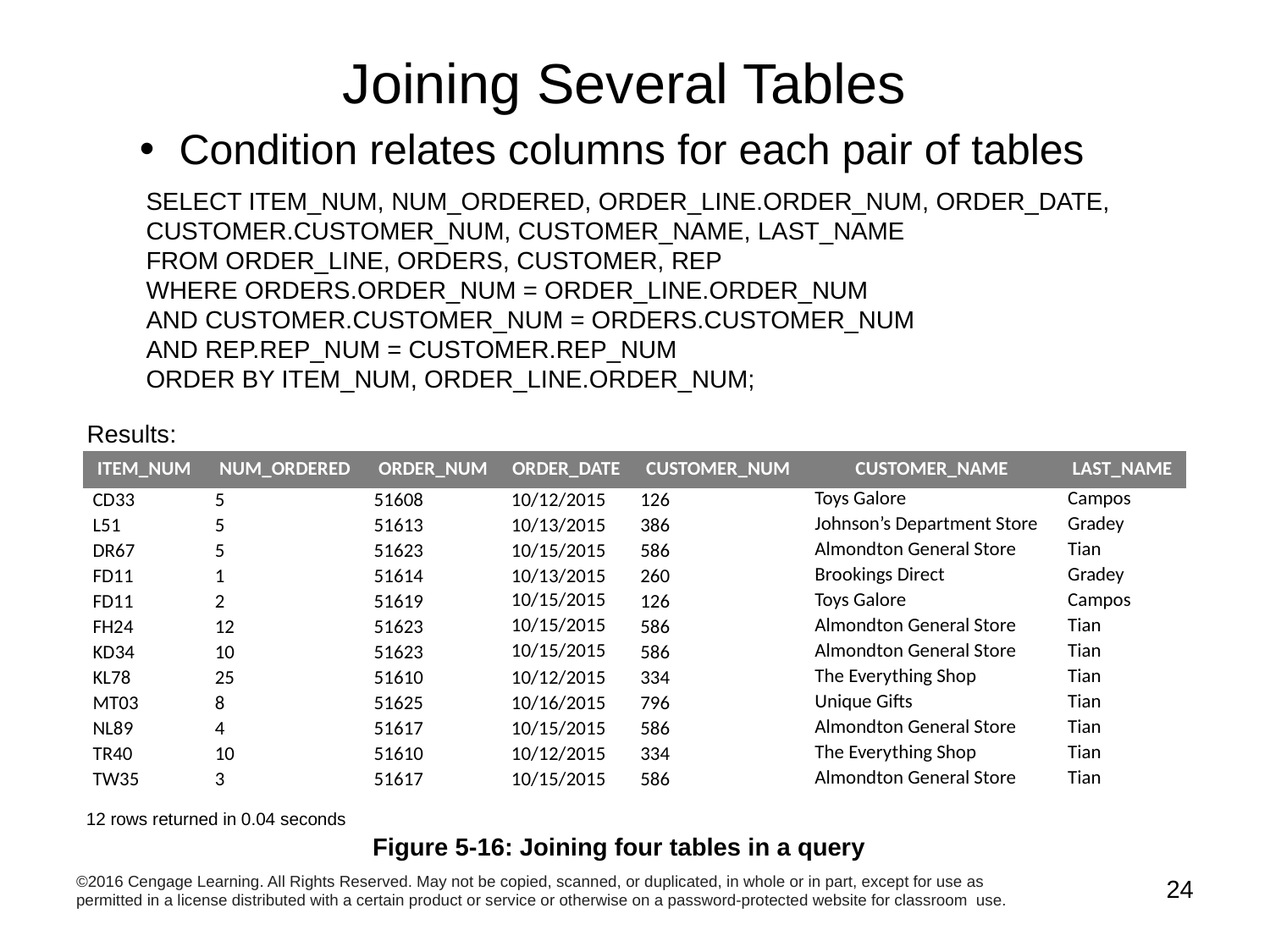

# Joining Several Tables
Condition relates columns for each pair of tables
SELECT ITEM_NUM, NUM_ORDERED, ORDER_LINE.ORDER_NUM, ORDER_DATE, CUSTOMER.CUSTOMER_NUM, CUSTOMER_NAME, LAST_NAME
FROM ORDER_LINE, ORDERS, CUSTOMER, REP
WHERE ORDERS.ORDER_NUM = ORDER_LINE.ORDER_NUM
AND CUSTOMER.CUSTOMER_NUM = ORDERS.CUSTOMER_NUM
AND REP.REP_NUM = CUSTOMER.REP_NUM
ORDER BY ITEM_NUM, ORDER_LINE.ORDER_NUM;
Results:
| ITEM\_NUM | NUM\_ORDERED | ORDER\_NUM | ORDER\_DATE | CUSTOMER\_NUM | CUSTOMER\_NAME | LAST\_NAME |
| --- | --- | --- | --- | --- | --- | --- |
| CD33 | 5 | 51608 | 10/12/2015 | 126 | Toys Galore | Campos |
| L51 | 5 | 51613 | 10/13/2015 | 386 | Johnson’s Department Store | Gradey |
| DR67 | 5 | 51623 | 10/15/2015 | 586 | Almondton General Store | Tian |
| FD11 | 1 | 51614 | 10/13/2015 | 260 | Brookings Direct | Gradey |
| FD11 | 2 | 51619 | 10/15/2015 | 126 | Toys Galore | Campos |
| FH24 | 12 | 51623 | 10/15/2015 | 586 | Almondton General Store | Tian |
| KD34 | 10 | 51623 | 10/15/2015 | 586 | Almondton General Store | Tian |
| KL78 | 25 | 51610 | 10/12/2015 | 334 | The Everything Shop | Tian |
| MT03 | 8 | 51625 | 10/16/2015 | 796 | Unique Gifts | Tian |
| NL89 | 4 | 51617 | 10/15/2015 | 586 | Almondton General Store | Tian |
| TR40 | 10 | 51610 | 10/12/2015 | 334 | The Everything Shop | Tian |
| TW35 | 3 | 51617 | 10/15/2015 | 586 | Almondton General Store | Tian |
 12 rows returned in 0.04 seconds
Figure 5-16: Joining four tables in a query
©2016 Cengage Learning. All Rights Reserved. May not be copied, scanned, or duplicated, in whole or in part, except for use as permitted in a license distributed with a certain product or service or otherwise on a password-protected website for classroom  use.
24